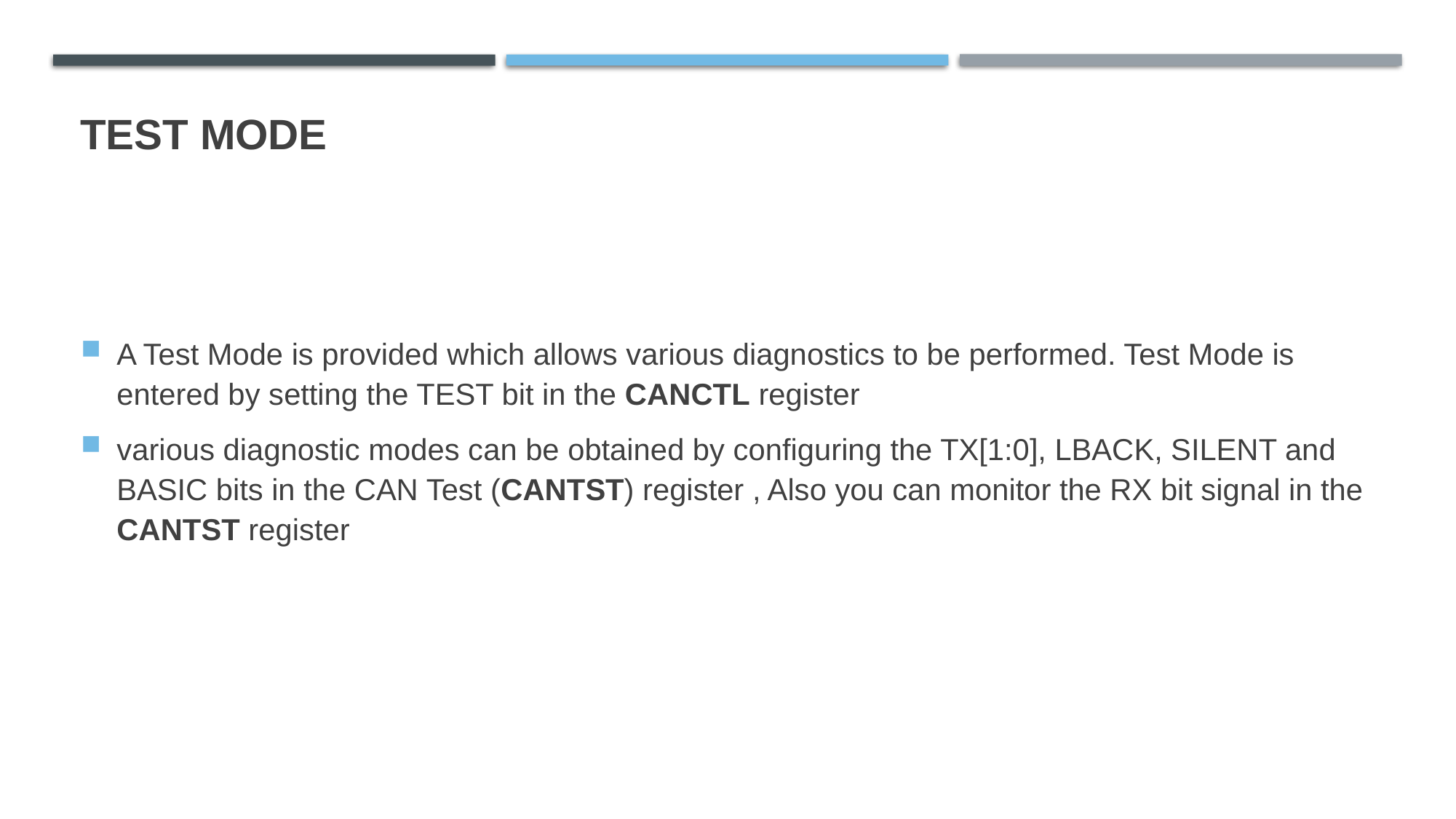

# Test Mode
A Test Mode is provided which allows various diagnostics to be performed. Test Mode is entered by setting the TEST bit in the CANCTL register
various diagnostic modes can be obtained by configuring the TX[1:0], LBACK, SILENT and BASIC bits in the CAN Test (CANTST) register , Also you can monitor the RX bit signal in the CANTST register